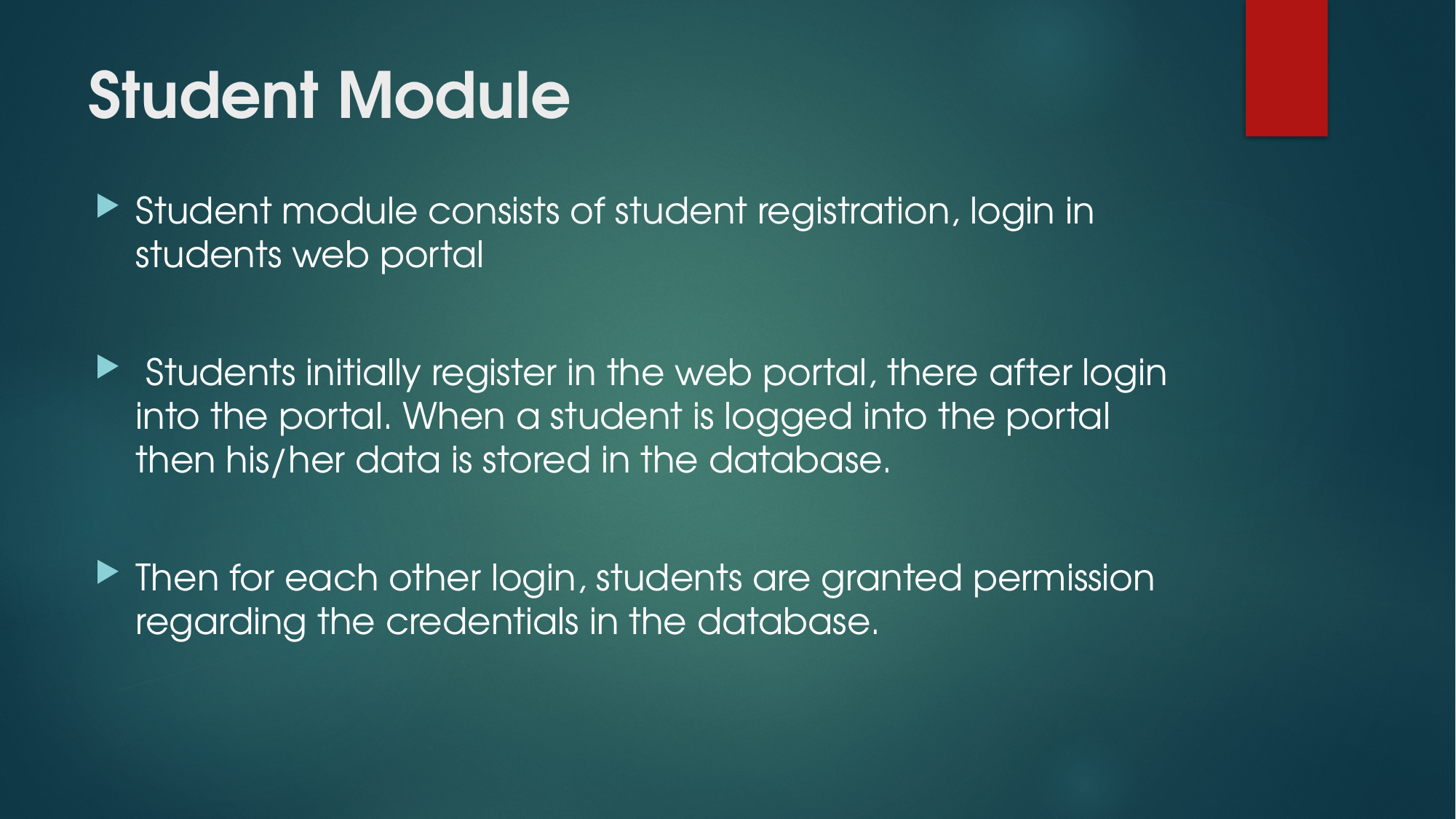

# Student Module
Student module consists of student registration, login in students web portal

 Students initially register in the web portal, there after login into the portal. When a student is logged into the portal then his/her data is stored in the database.

Then for each other login, students are granted permission regarding the credentials in the database.